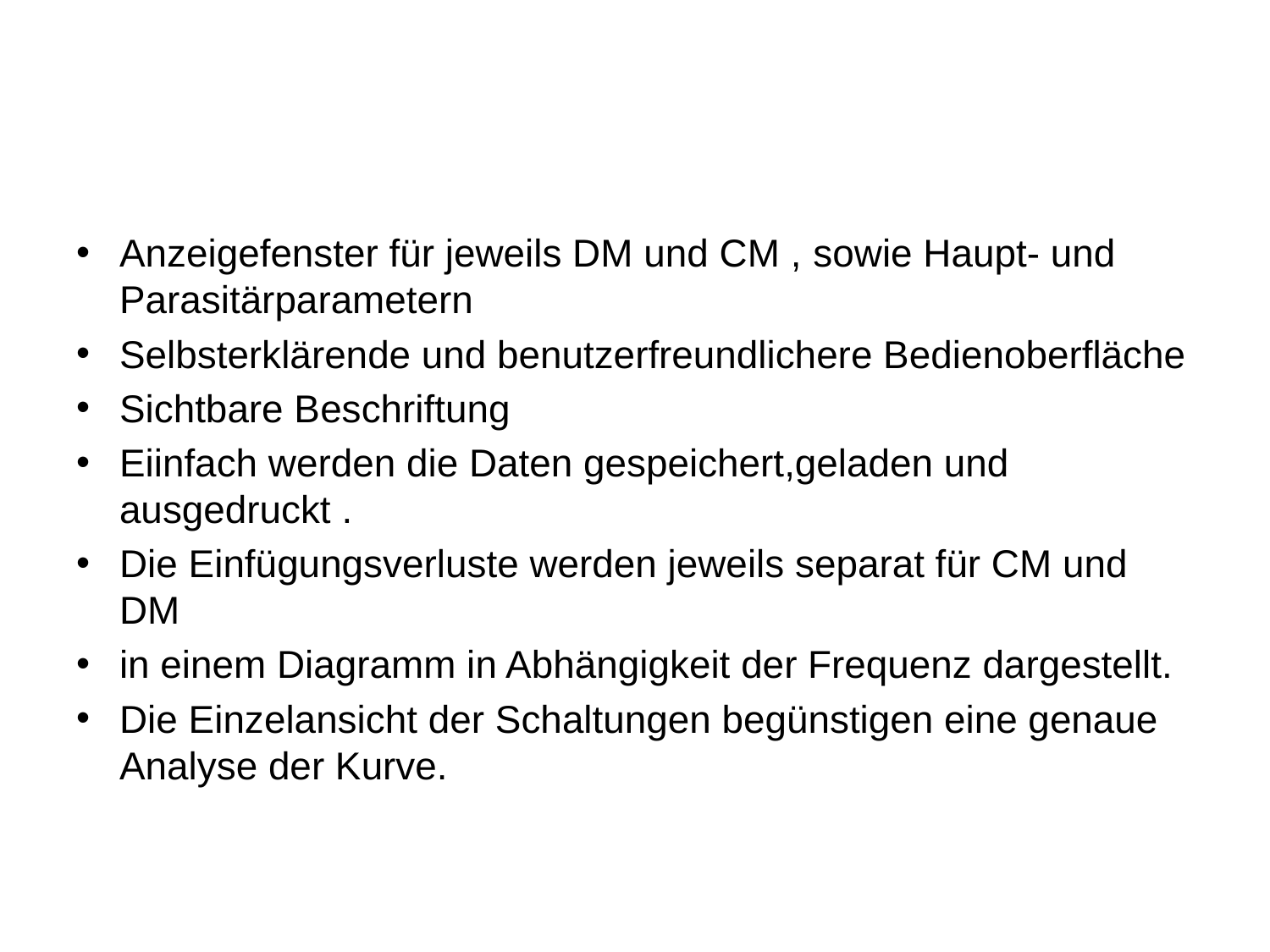

#
Anzeigefenster für jeweils DM und CM , sowie Haupt- und Parasitärparametern
Selbsterklärende und benutzerfreundlichere Bedienoberfläche
Sichtbare Beschriftung
Eiinfach werden die Daten gespeichert,geladen und ausgedruckt .
Die Einfügungsverluste werden jeweils separat für CM und DM
in einem Diagramm in Abhängigkeit der Frequenz dargestellt.
Die Einzelansicht der Schaltungen begünstigen eine genaue Analyse der Kurve.